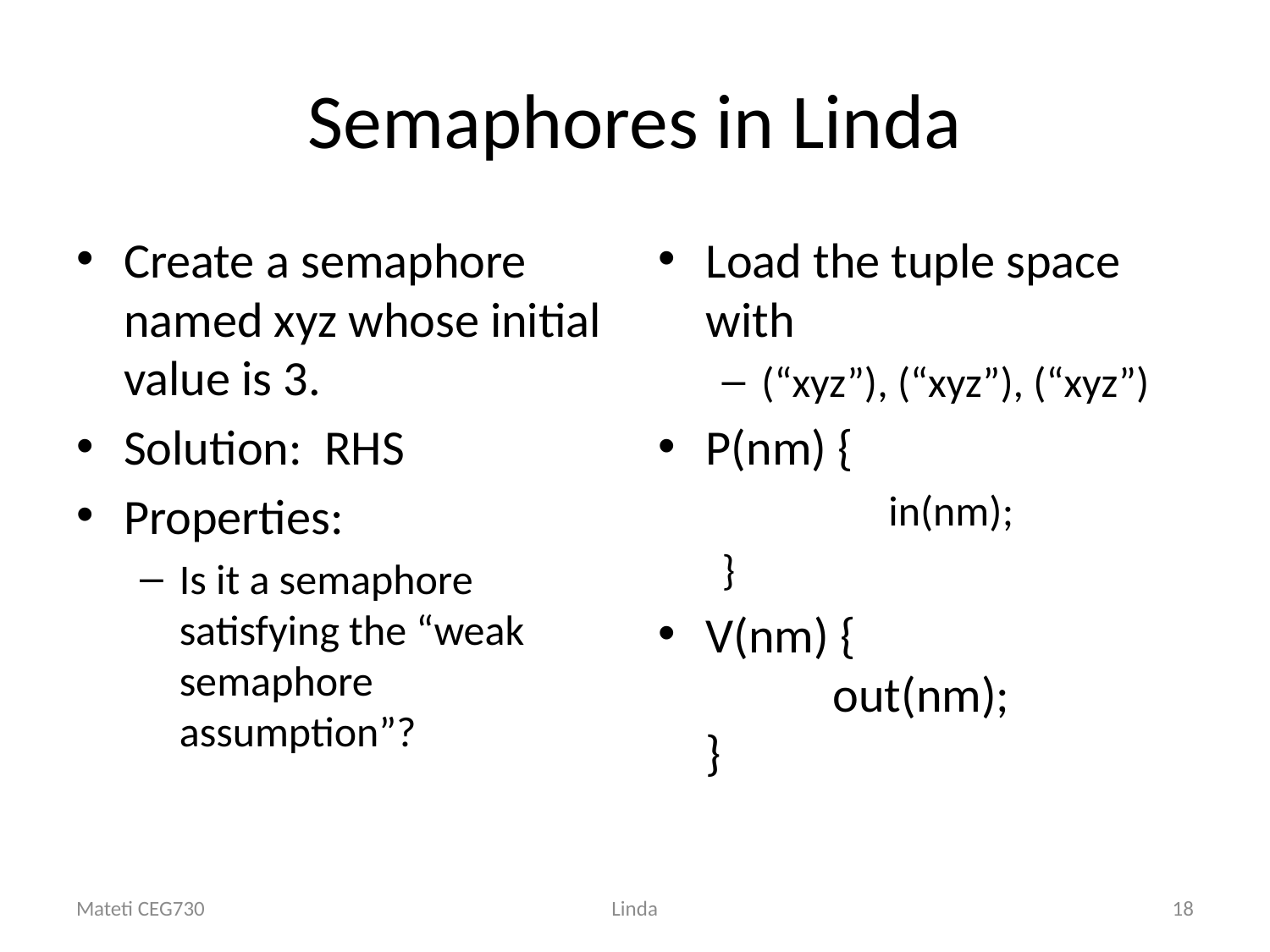

# Semaphores in Linda
Create a semaphore named xyz whose initial value is 3.
Solution:  RHS
Properties:
Is it a semaphore satisfying the “weak semaphore assumption”?
Load the tuple space with
(“xyz”), (“xyz”), (“xyz”)
P(nm) {
		in(nm);
}
V(nm) {
	out(nm);
}
Mateti CEG730
Linda
18